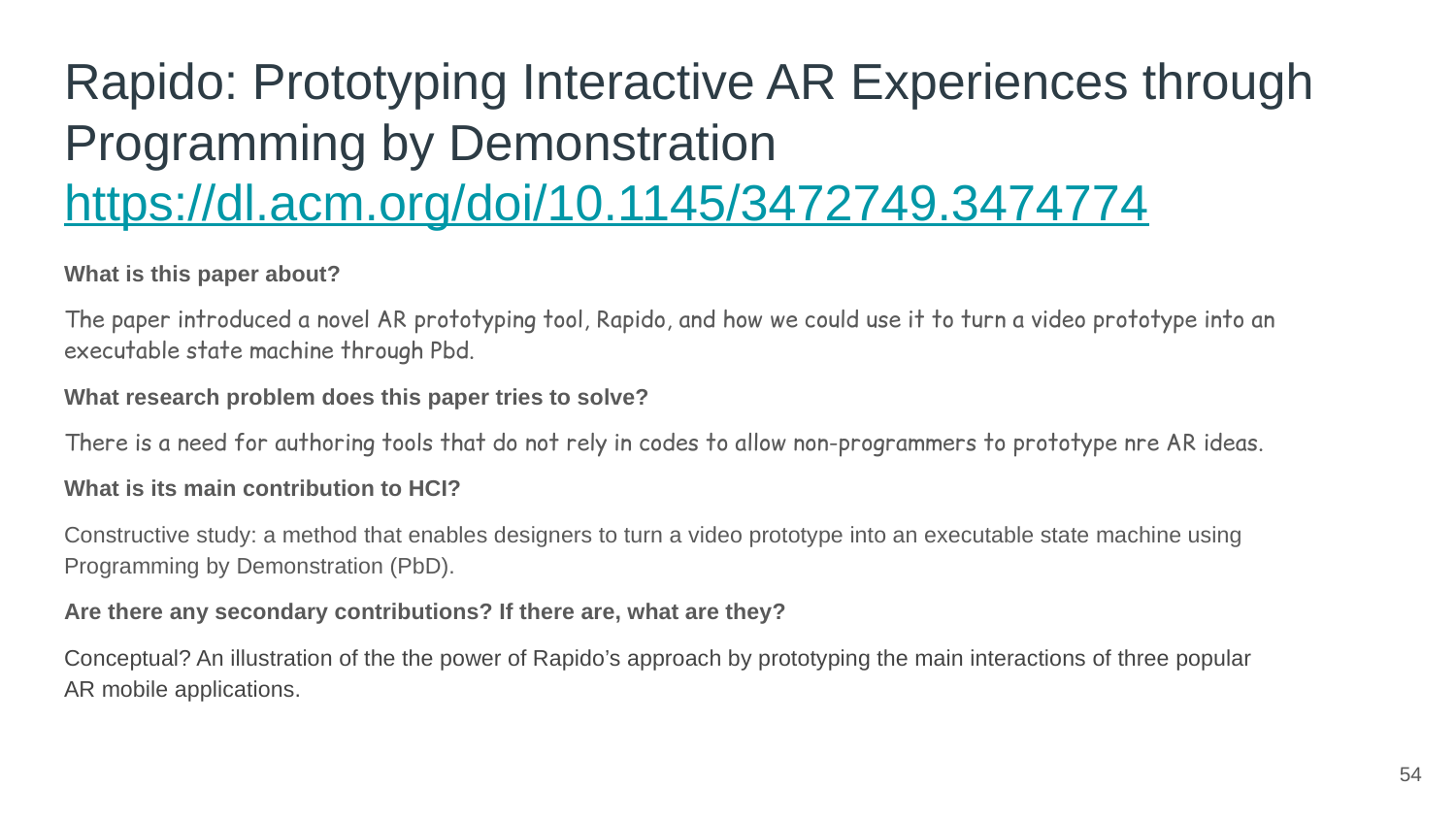

# Rapido: Prototyping Interactive AR Experiences through Programming by Demonstration https://dl.acm.org/doi/10.1145/3472749.3474774

What is this paper about?
The paper introduced a novel AR prototyping tool, Rapido, and how we could use it to turn a video prototype into an executable state machine through Pbd.
What research problem does this paper tries to solve?
There is a need for authoring tools that do not rely in codes to allow non-programmers to prototype nre AR ideas.
What is its main contribution to HCI?
Constructive study: a method that enables designers to turn a video prototype into an executable state machine using Programming by Demonstration (PbD).
Are there any secondary contributions? If there are, what are they?
Conceptual? An illustration of the the power of Rapido’s approach by prototyping the main interactions of three popular AR mobile applications.
54